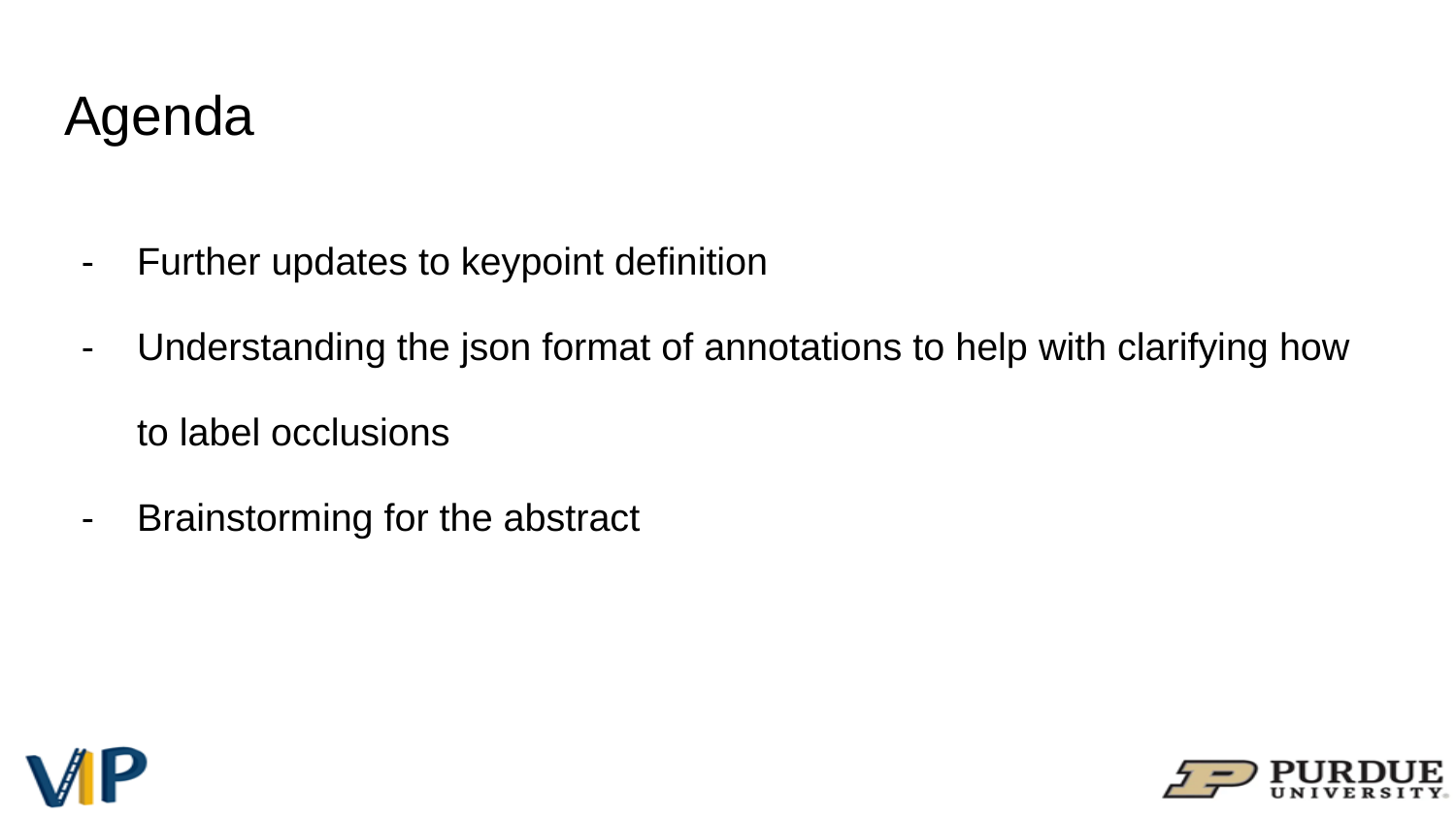

# Agenda
Further updates to keypoint definition
Understanding the json format of annotations to help with clarifying how to label occlusions
Brainstorming for the abstract